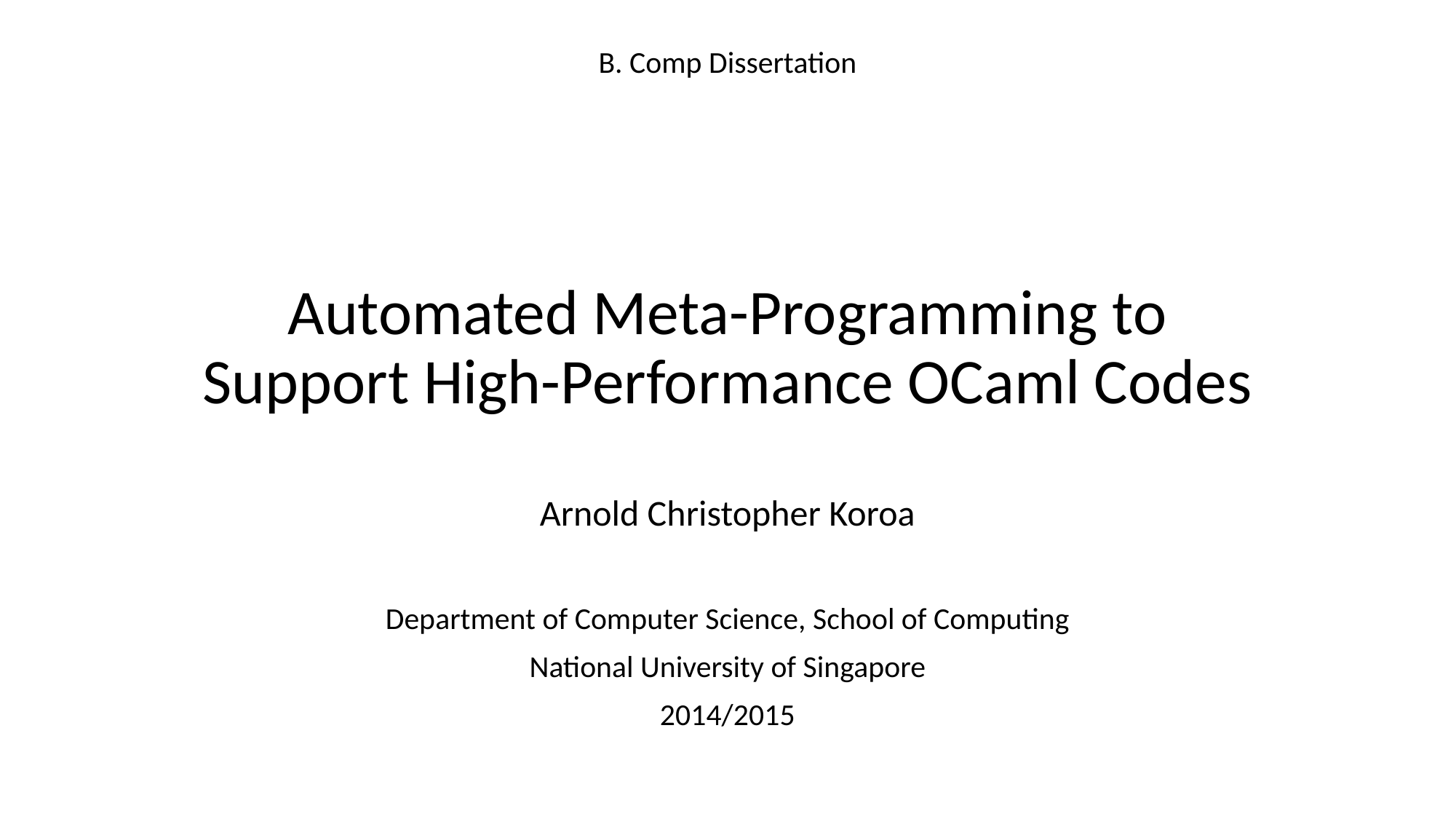

B. Comp Dissertation
# Automated Meta-Programming to Support High-Performance OCaml Codes
Arnold Christopher Koroa

Department of Computer Science, School of Computing
National University of Singapore
2014/2015